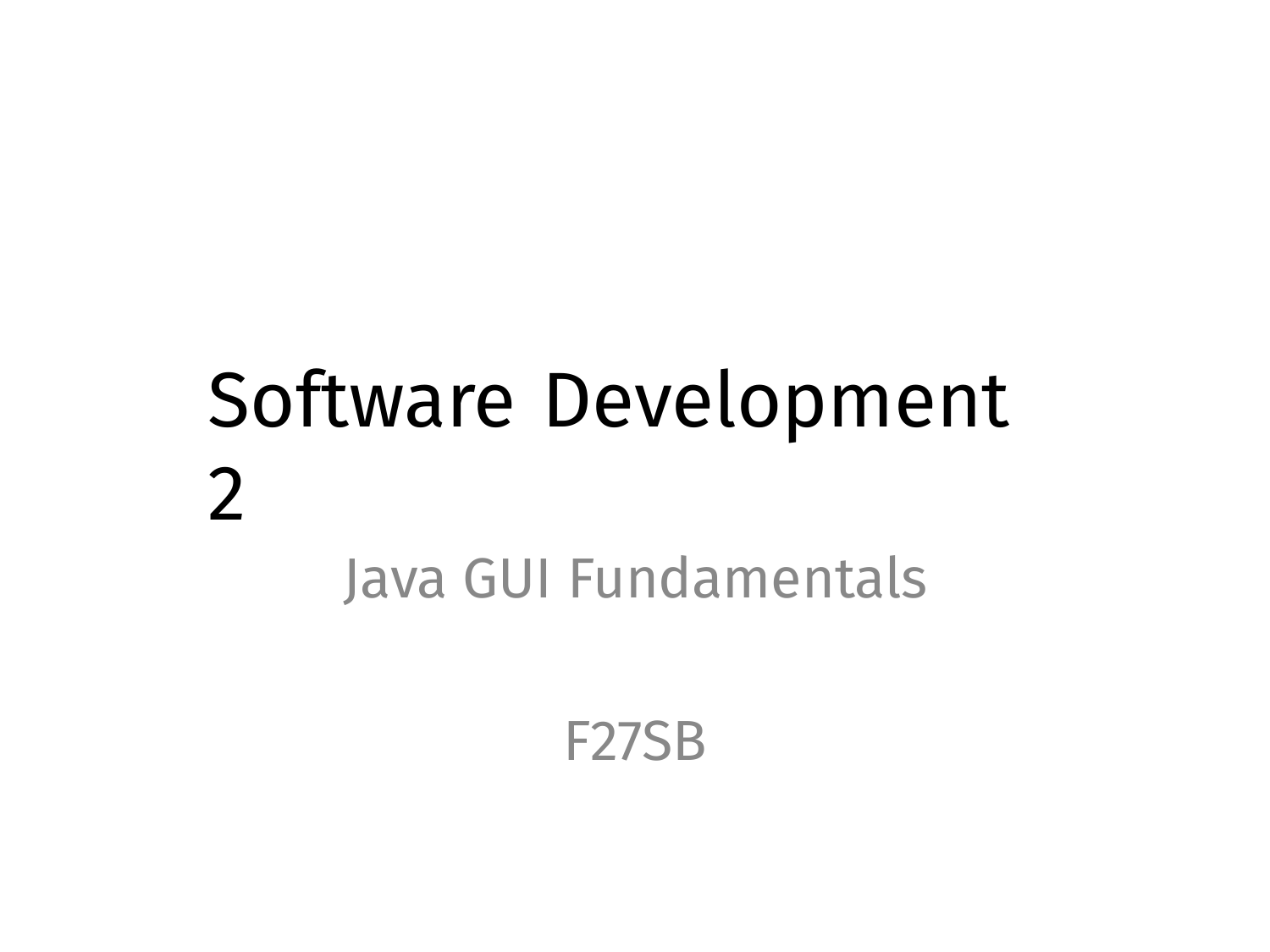

# Software	Development 2
Java GUI Fundamentals

F27SB